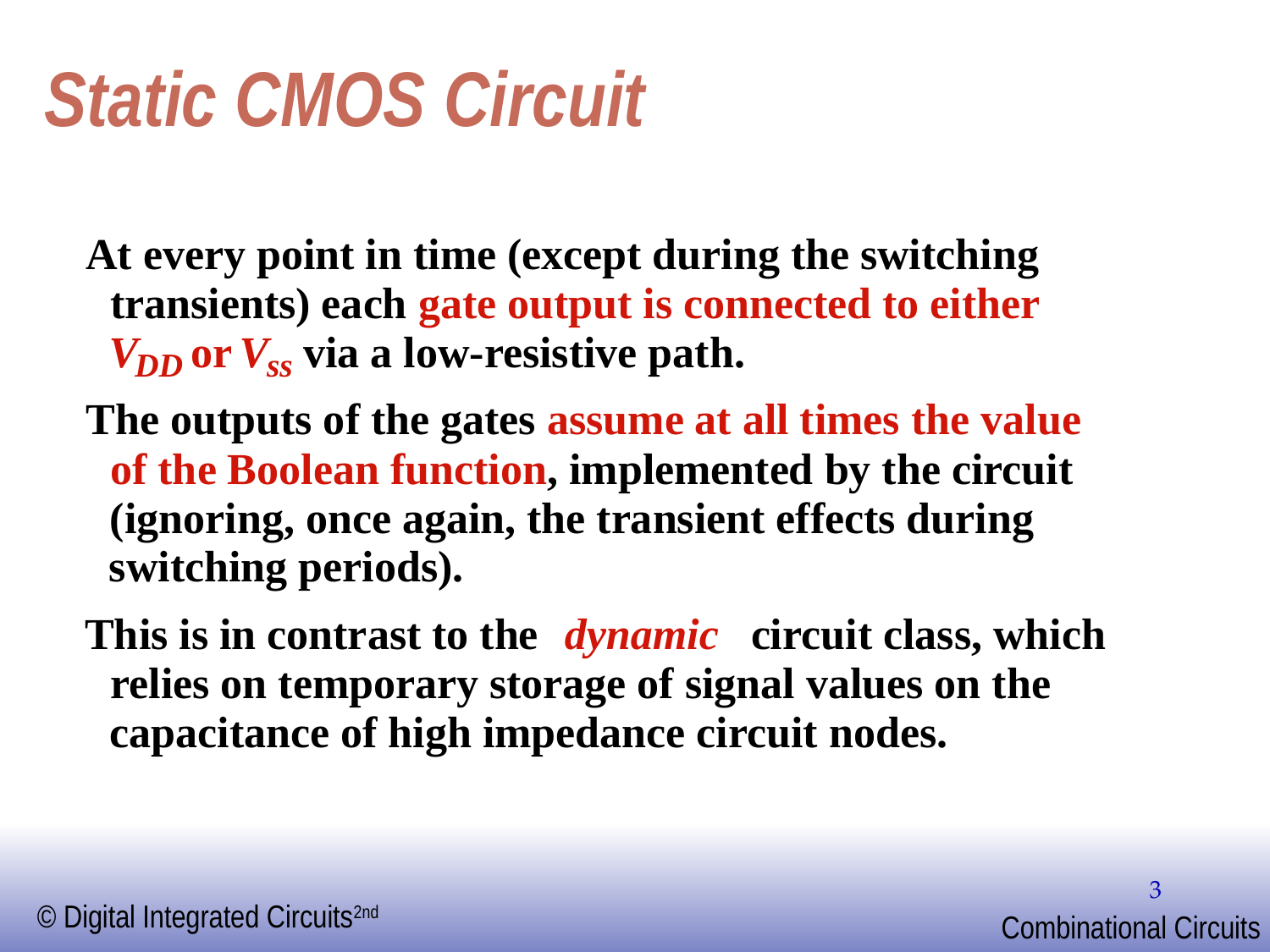

# Static CMOS Circuit
At every point in time (except during the switching
transients) each gate output is connected to either
V

or
V

via a low-resistive path.
DD
ss
The outputs of the gates assume at all times the value
of the Boolean function, implemented by the circuit
(ignoring, once again, the transient effects during
switching periods).
This is in contrast to the
     dynamic
         circuit class, which
relies on temporary storage of signal values on the
capacitance of high impedance circuit nodes.
3